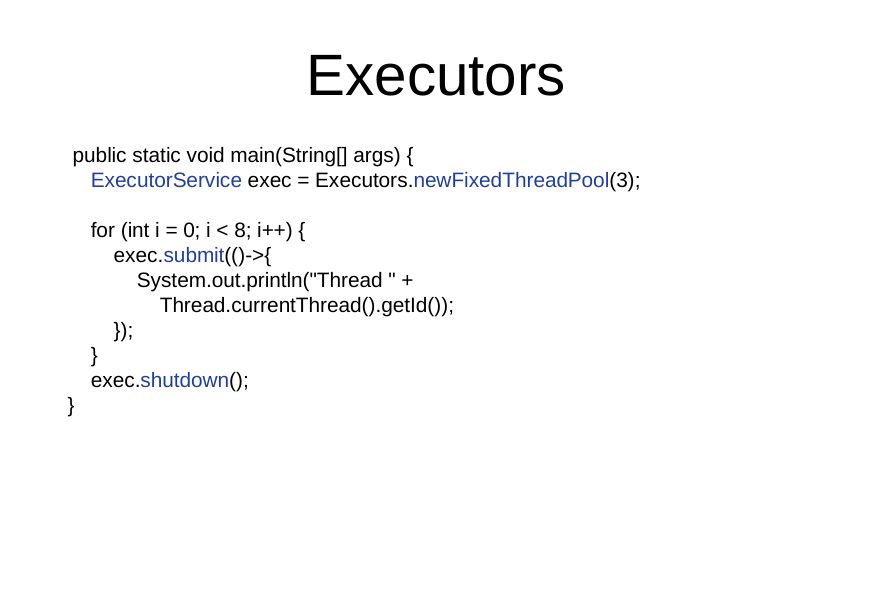

Executors
    public static void main(String[] args) {
        ExecutorService exec = Executors.newFixedThreadPool(3);

        for (int i = 0; i < 8; i++) {
            exec.submit(()->{
                System.out.println("Thread " +
                    Thread.currentThread().getId());
            });
        }
        exec.shutdown();
    }